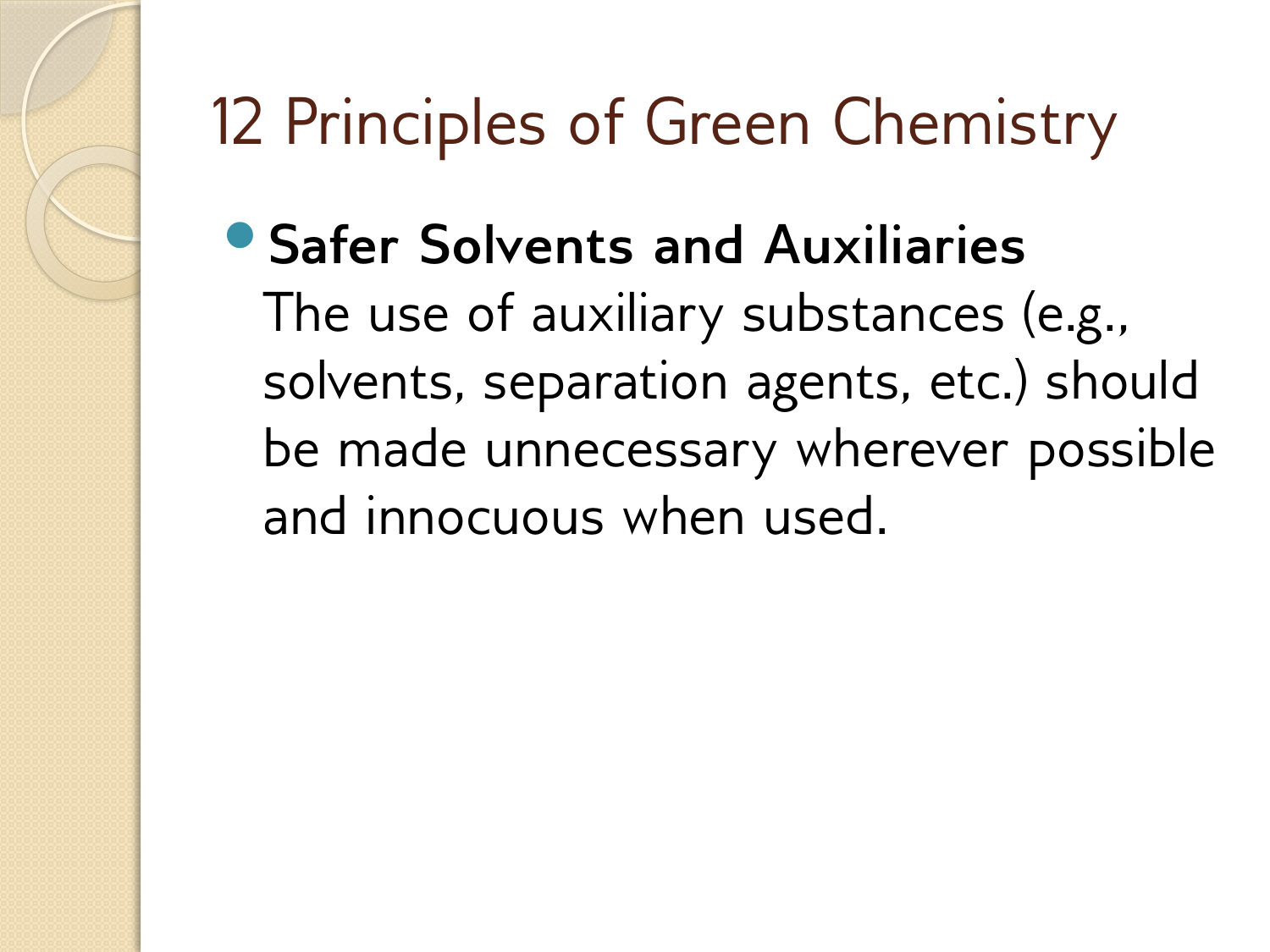

# 12 Principles of Green Chemistry
Safer Solvents and Auxiliaries
The use of auxiliary substances (e.g., solvents, separation agents, etc.) should be made unnecessary wherever possible and innocuous when used.